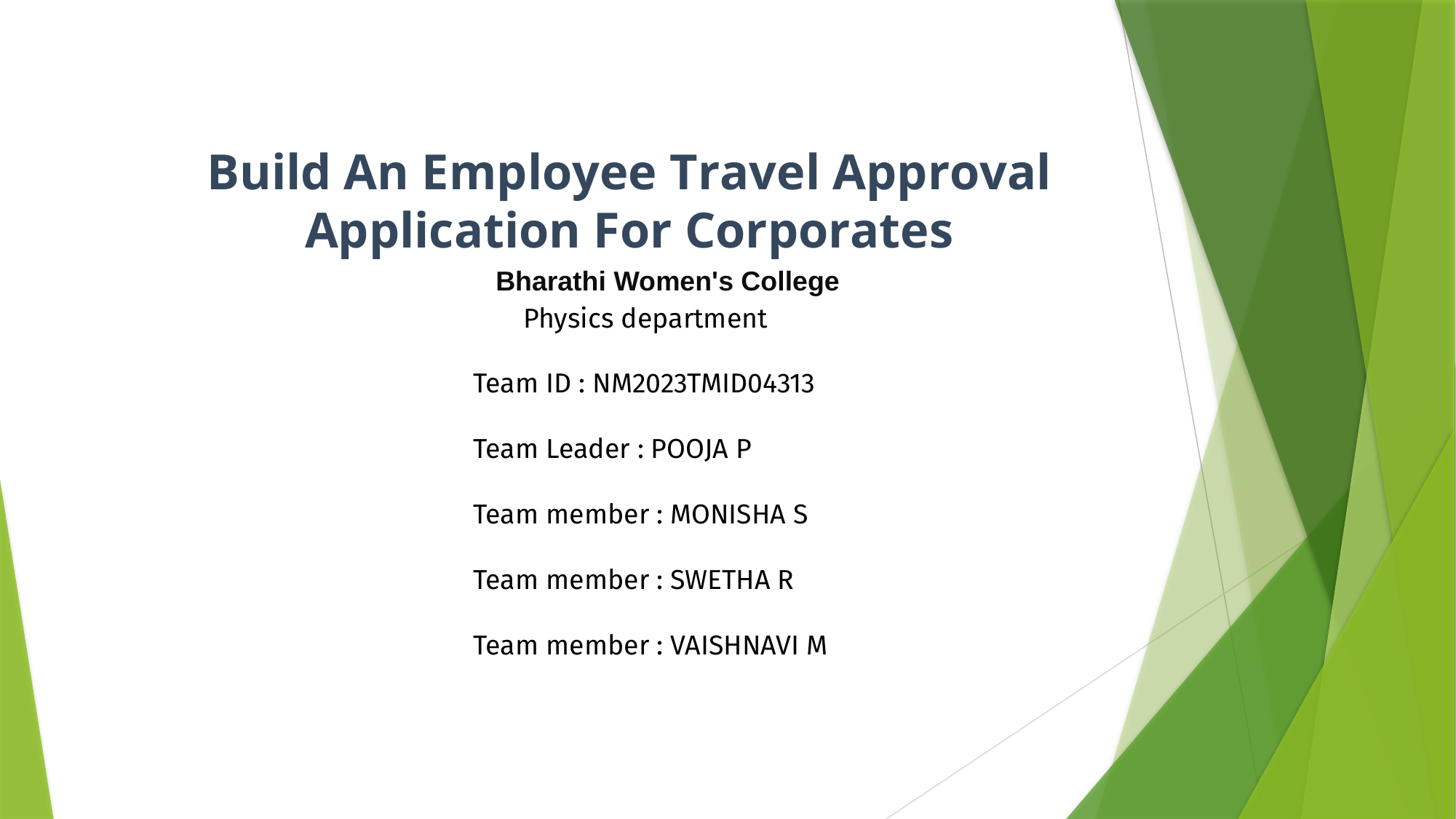

Build An Employee Travel Approval Application For Corporates

Bharathi Women's College
Physics department

Team ID : NM2023TMID04313

Team Leader : POOJA P

Team member : MONISHA S

Team member : SWETHA R

Team member : VAISHNAVI M